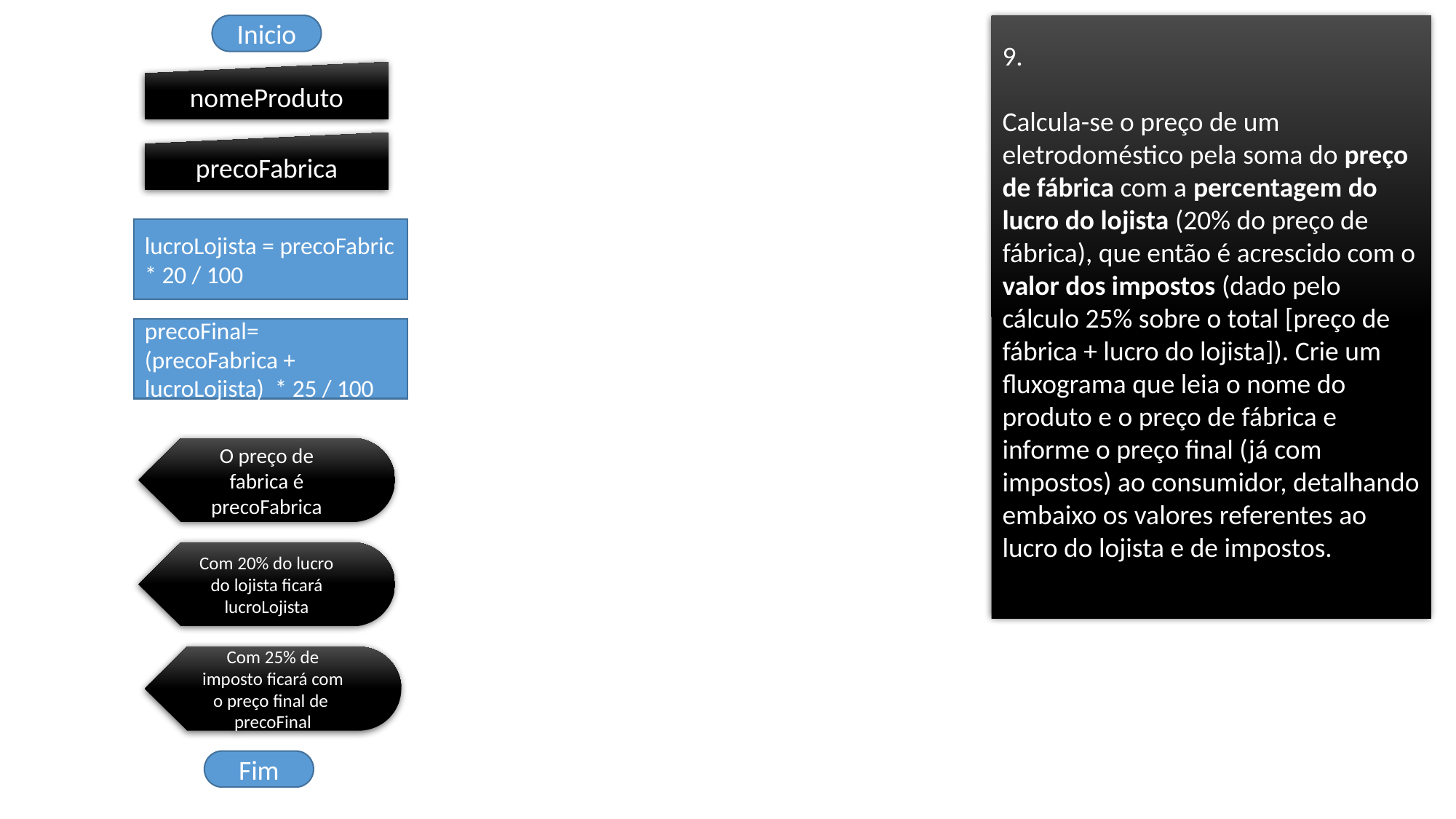

Inicio
9.

Calcula-se o preço de um eletrodoméstico pela soma do preço de fábrica com a percentagem do lucro do lojista (20% do preço de fábrica), que então é acrescido com o valor dos impostos (dado pelo cálculo 25% sobre o total [preço de fábrica + lucro do lojista]). Crie um fluxograma que leia o nome do produto e o preço de fábrica e informe o preço final (já com impostos) ao consumidor, detalhando embaixo os valores referentes ao lucro do lojista e de impostos.

nomeProduto
precoFabrica
lucroLojista = precoFabric * 20 / 100
precoFinal= (precoFabrica + lucroLojista)  * 25 / 100
O preço de fabrica é precoFabrica
Com 20% do lucro do lojista ficará lucroLojista
Com 25% de imposto ficará com o preço final de  precoFinal
Fim